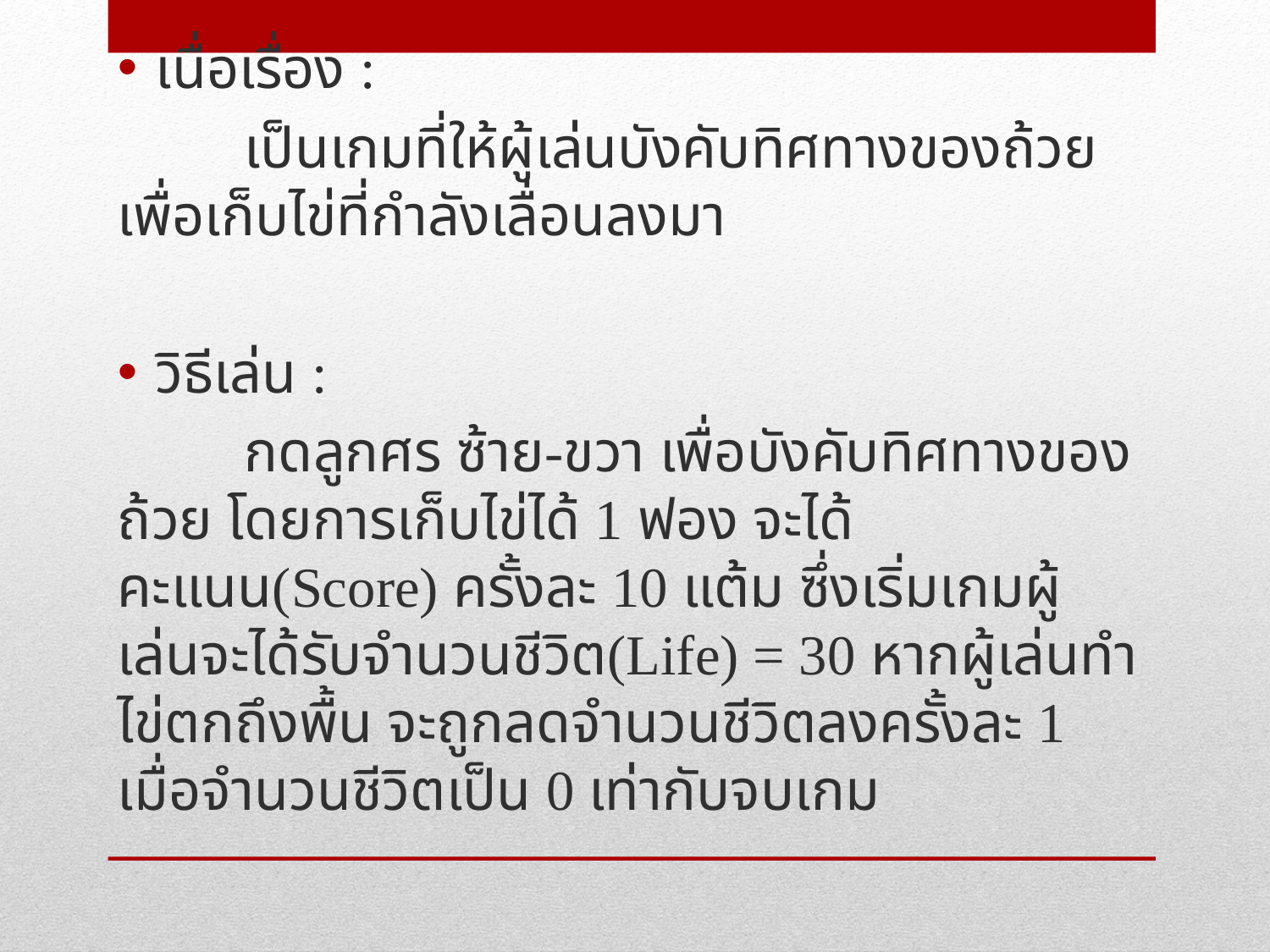

เนื่อเรื่อง :
	เป็นเกมที่ให้ผู้เล่นบังคับทิศทางของถ้วยเพื่อเก็บไข่ที่กำลังเลื่อนลงมา

วิธีเล่น :
	กดลูกศร ซ้าย-ขวา เพื่อบังคับทิศทางของถ้วย โดยการเก็บไข่ได้ 1 ฟอง จะได้คะแนน(Score) ครั้งละ 10 แต้ม ซึ่งเริ่มเกมผู้เล่นจะได้รับจำนวนชีวิต(Life) = 30 หากผู้เล่นทำไข่ตกถึงพื้น จะถูกลดจำนวนชีวิตลงครั้งละ 1 เมื่อจำนวนชีวิตเป็น 0 เท่ากับจบเกม